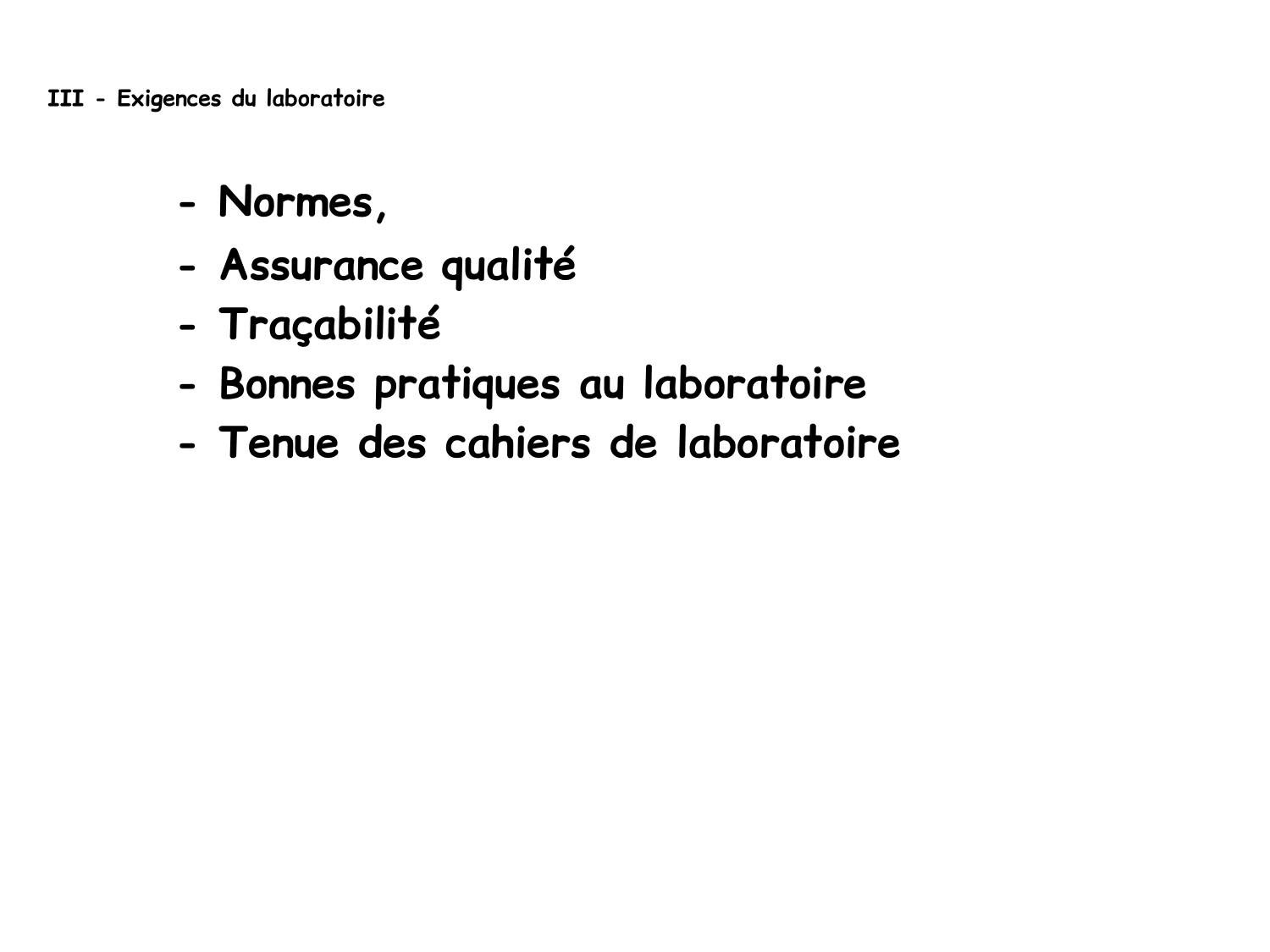

# III - Exigences du laboratoire
	- Normes,
	- Assurance qualité
	- Traçabilité
	- Bonnes pratiques au laboratoire
	- Tenue des cahiers de laboratoire